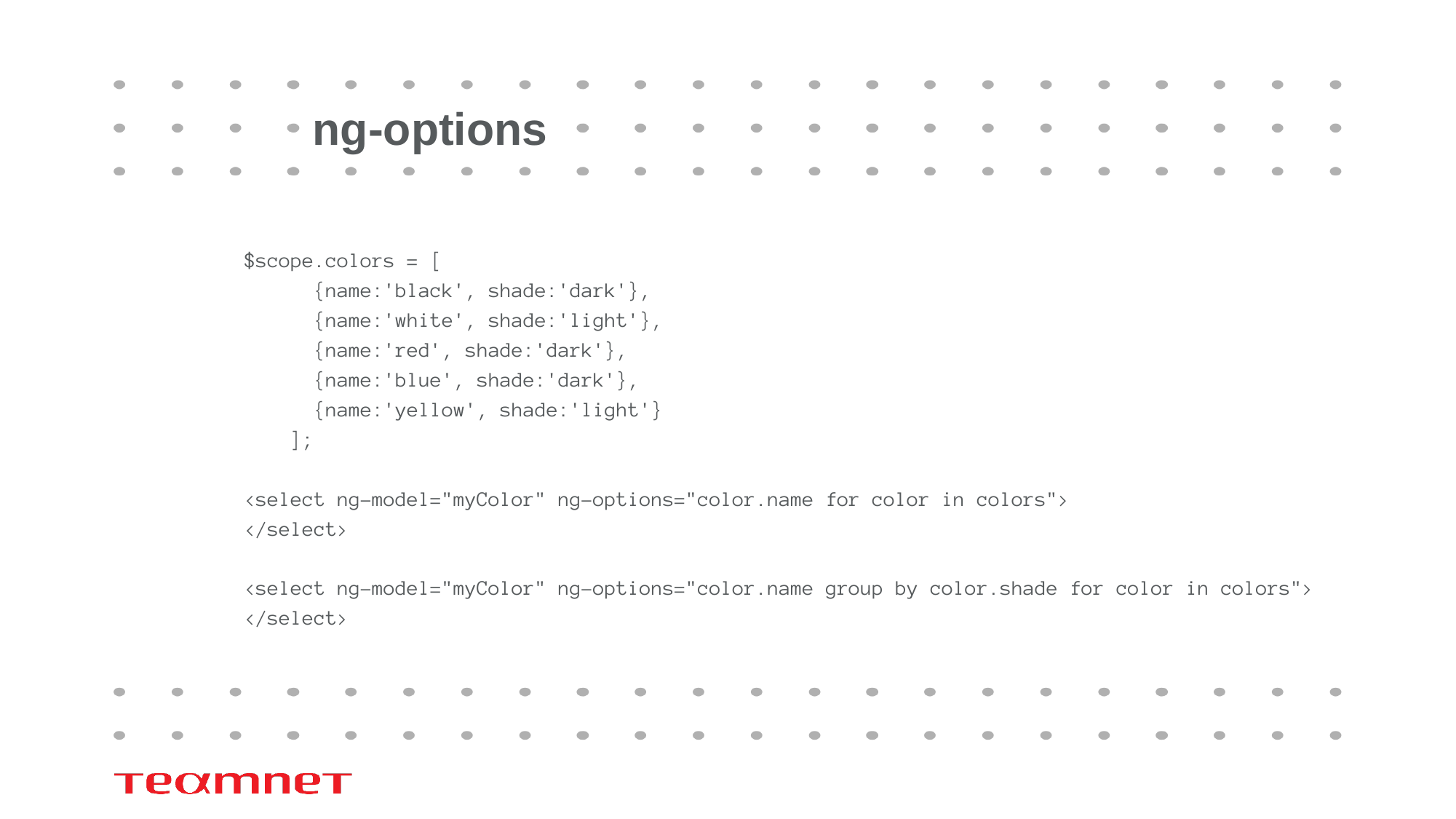

# ng-options
$scope.colors = [
      {name:'black', shade:'dark'},
      {name:'white', shade:'light'},
      {name:'red', shade:'dark'},
      {name:'blue', shade:'dark'},
      {name:'yellow', shade:'light'}
    ];

<select ng-model="myColor" ng-options="color.name for color in colors">
</select>

<select ng-model="myColor" ng-options="color.name group by color.shade for color in colors">
</select>